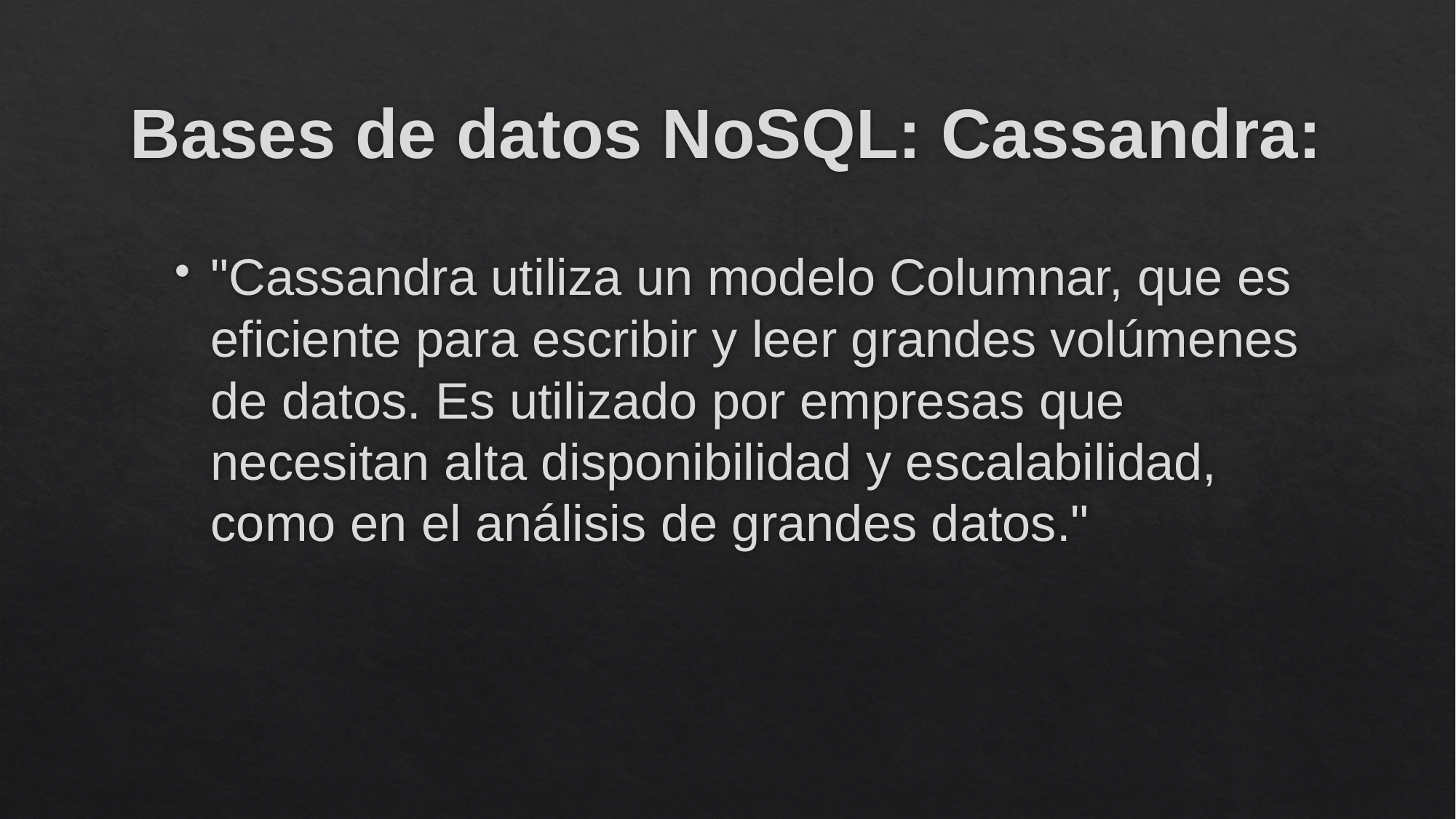

# Bases de datos NoSQL: Cassandra:
"Cassandra utiliza un modelo Columnar, que es eficiente para escribir y leer grandes volúmenes de datos. Es utilizado por empresas que necesitan alta disponibilidad y escalabilidad, como en el análisis de grandes datos."